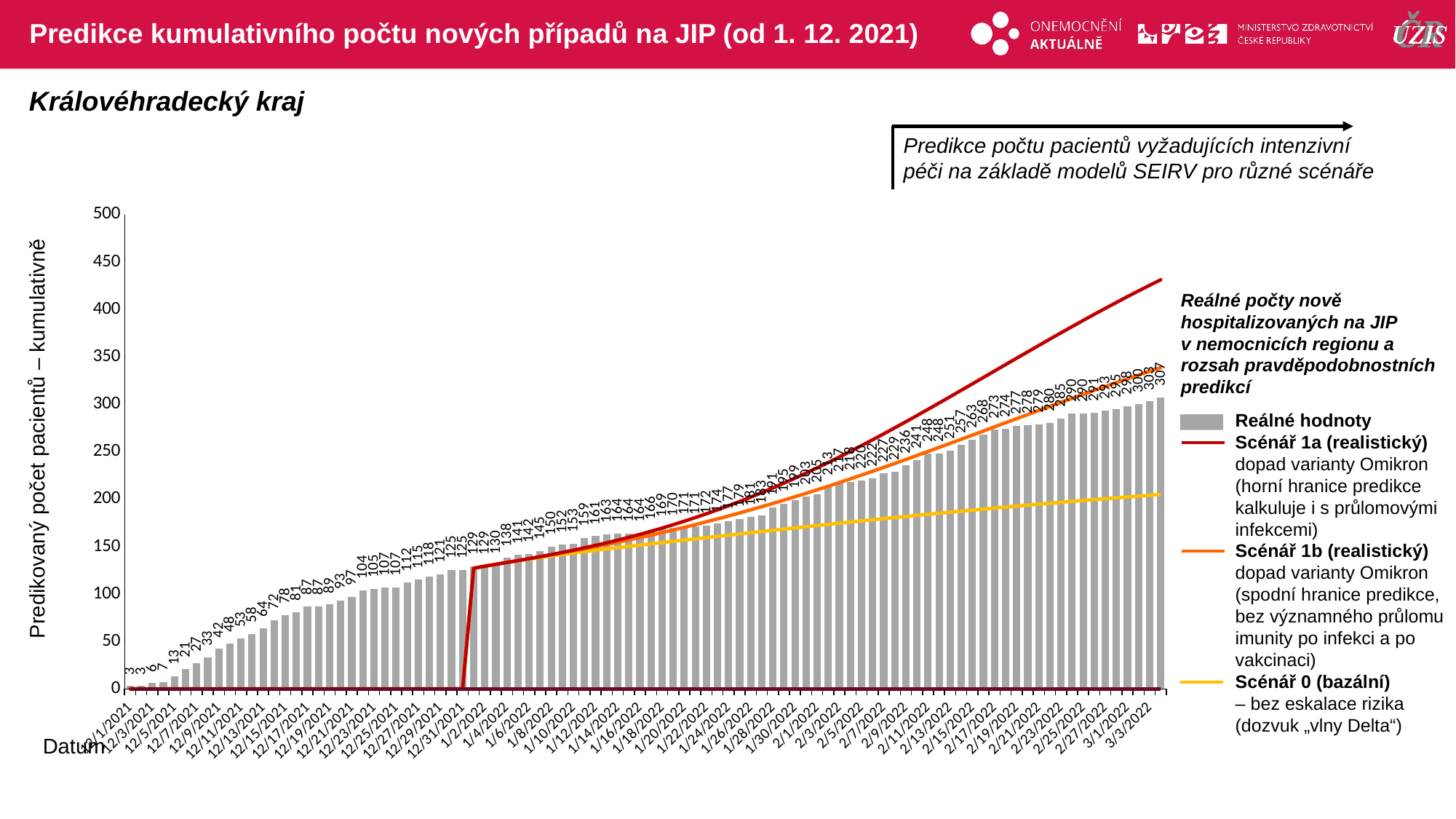

# Predikce kumulativního počtu nových případů na JIP (od 1. 12. 2021)
Královéhradecký kraj
Predikce počtu pacientů vyžadujících intenzivní péči na základě modelů SEIRV pro různé scénáře

### Chart

| Category |  |  |  |  |  |
|---|---|---|---|---|---|
| 44531 | 3.0 | None | None | None | None |
| 44532 | 3.0 | None | None | None | None |
| 44533 | 6.0 | None | None | None | None |
| 44534 | 7.0 | None | None | None | None |
| 44535 | 13.0 | None | None | None | None |
| 44536 | 21.0 | None | None | None | None |
| 44537 | 27.0 | None | None | None | None |
| 44538 | 33.0 | None | None | None | None |
| 44539 | 42.0 | None | None | None | None |
| 44540 | 48.0 | None | None | None | None |
| 44541 | 53.0 | None | None | None | None |
| 44542 | 58.0 | None | None | None | None |
| 44543 | 64.0 | None | None | None | None |
| 44544 | 72.0 | None | None | None | None |
| 44545 | 78.0 | None | None | None | None |
| 44546 | 81.0 | None | None | None | None |
| 44547 | 87.0 | None | None | None | None |
| 44548 | 87.0 | None | None | None | None |
| 44549 | 89.0 | None | None | None | None |
| 44550 | 93.0 | None | None | None | None |
| 44551 | 97.0 | None | None | None | None |
| 44552 | 104.0 | None | None | None | None |
| 44553 | 105.0 | None | None | None | None |
| 44554 | 107.0 | None | None | None | None |
| 44555 | 107.0 | None | None | None | None |
| 44556 | 112.0 | None | None | None | None |
| 44557 | 115.0 | None | None | None | None |
| 44558 | 118.0 | None | None | None | None |
| 44559 | 121.0 | None | None | None | None |
| 44560 | 125.0 | None | None | None | None |
| 44561 | 125.0 | None | None | None | None |
| 44562 | 129.0 | 127.1724727305596 | 127.1724727305596 | 127.1724727305596 | None |
| 44563 | 129.0 | 129.25927877702821 | 129.25927877702821 | 129.25927877702821 | None |
| 44564 | 130.0 | 131.2627991206332 | 131.2627991206332 | 131.2627991206332 | None |
| 44565 | 138.0 | 133.18542265658013 | 133.21346193330137 | 133.24150121002262 | None |
| 44566 | 141.0 | 135.02953823535822 | 135.1673457684753 | 135.23765520351927 | None |
| 44567 | 142.0 | 136.7995216964103 | 137.1438631690228 | 137.27907632776297 | None |
| 44568 | 145.0 | 138.49758208618107 | 139.151600134024 | 139.3829365809148 | None |
| 44569 | 150.0 | 140.12591935592022 | 141.19709165739124 | 141.56230595079793 | None |
| 44570 | 152.0 | 141.6867191782628 | 143.28594188642228 | 143.82839273200906 | None |
| 44571 | 153.0 | 143.18214830546736 | 145.4232278037414 | 146.19135088979638 | None |
| 44572 | 159.0 | 144.6307951352104 | 147.61359845382282 | 148.66047851310825 | None |
| 44573 | 161.0 | 146.04651320493326 | 149.86123744479985 | 151.24414281821137 | None |
| 44574 | 163.0 | 147.43778274838752 | 152.1696008880395 | 153.9492560278397 | None |
| 44575 | 164.0 | 148.8100423441698 | 154.54172492917183 | 156.78189043325364 | None |
| 44576 | 164.0 | 150.1670581981797 | 156.9802664826251 | 159.7473598633094 | None |
| 44577 | 164.0 | 151.5116998405219 | 159.48751281151547 | 162.85023884423885 | None |
| 44578 | 166.0 | 152.84627619360916 | 162.06549095940832 | 166.0945814631736 | None |
| 44579 | 169.0 | 154.1726537630574 | 164.71597971102776 | 169.48394528956155 | None |
| 44580 | 170.0 | 155.49227648552036 | 167.44051330060654 | 173.0213987918686 | None |
| 44581 | 171.0 | 156.8060404686044 | 170.24046176140547 | 176.7096820366155 | None |
| 44582 | 171.0 | 158.1145091825371 | 173.11689834899573 | 180.55094153494488 | None |
| 44583 | 172.0 | 159.41797205432854 | 176.07065506208255 | 184.54684128426737 | None |
| 44584 | 174.0 | 160.71648023936388 | 179.10231694427358 | 188.69855137179871 | None |
| 44585 | 177.0 | 162.00993714060698 | 182.21222771674908 | 193.00675923989857 | None |
| 44586 | 179.0 | 163.29812886839758 | 185.40048467479633 | 197.47165947914232 | None |
| 44587 | 181.0 | 164.58074989948287 | 188.66692521297108 | 202.09292687864087 | None |
| 44588 | 183.0 | 165.8574699127995 | 192.01112230500837 | 206.8697073858643 | None |
| 44589 | 191.0 | 167.12787289329 | 195.4323348069765 | 211.80051871294984 | None |
| 44590 | 195.0 | 168.3915065443728 | 198.929506540787 | 216.8832485037199 | None |
| 44591 | 199.0 | 169.64789519423263 | 202.50129943935644 | 222.11522062400783 | None |
| 44592 | 203.0 | 170.89655819294893 | 206.1460499359518 | 227.49310794034756 | None |
| 44593 | 205.0 | 172.1370202366534 | 209.86173931863252 | 233.01287302885805 | None |
| 44594 | 213.0 | 173.36881617019225 | 213.6460333157899 | 238.66984734632166 | None |
| 44595 | 217.0 | 174.59150059997177 | 217.49626700962057 | 244.45870105713226 | None |
| 44596 | 218.0 | 175.80462720456725 | 221.4094184603429 | 250.3733902817258 | None |
| 44597 | 220.0 | 177.007756754833 | 225.38212823697324 | 256.4071961581358 | None |
| 44598 | 222.0 | 178.20048446578454 | 229.41071488446383 | 262.552755776266 | None |
| 44599 | 227.0 | 179.38241976693186 | 233.49119054358576 | 268.8020934176587 | None |
| 44600 | 229.0 | 180.55317310842602 | 237.61927852556596 | 275.14665570476836 | None |
| 44601 | 236.0 | 181.71242876702908 | 241.79059375192406 | 281.5776724806336 | None |
| 44602 | 241.0 | 182.85992572289814 | 246.00062785733851 | 288.0861270146114 | None |
| 44603 | 248.0 | 183.99542531939187 | 250.24473184583172 | 294.6627213147469 | None |
| 44604 | 248.0 | 185.1187118305612 | 254.5181214014273 | 301.29788674908684 | None |
| 44605 | 251.0 | 186.22959256080316 | 258.81589451377937 | 307.9818192969401 | None |
| 44606 | 257.0 | 187.32789770874487 | 263.1330555017353 | 314.70452759600124 | None |
| 44607 | 263.0 | 188.4134799276058 | 267.46454168538753 | 321.4558862864547 | None |
| 44608 | 268.0 | 189.48621334444874 | 271.8052504296322 | 328.2256900980934 | None |
| 44609 | 273.0 | 190.54599212737148 | 276.1500657534292 | 335.0037070688364 | None |
| 44610 | 274.0 | 191.59272831668696 | 280.4938829310814 | 341.7797277472895 | None |
| 44611 | 277.0 | 192.62635021255383 | 284.8316345870212 | 348.54361738231825 | None |
| 44612 | 278.0 | 193.64680090016878 | 289.15831655823837 | 355.2853676479016 | None |
| 44613 | 279.0 | 194.65403688221673 | 293.4690131035857 | 361.9951470617453 | None |
| 44614 | 280.0 | 195.6480269743922 | 297.7589217234356 | 368.6633506245941 | None |
| 44615 | 285.0 | 196.62875128414382 | 302.02337676370723 | 375.28064702828686 | None |
| 44616 | 290.0 | 197.5962003324034 | 306.25787168288684 | 381.83802318979474 | None |
| 44617 | 290.0 | 198.550374402537 | 310.45808011976646 | 388.32682638670343 | None |
| 44618 | 291.0 | 199.4912827232457 | 314.6198743151785 | 394.73880110067637 | None |
| 44619 | 293.0 | 200.41894284604012 | 318.7393418815422 | 401.06612255655267 | None |
| 44620 | 295.0 | 201.33338008877257 | 322.8128004198853 | 407.301425956388 | None |
| 44621 | 298.0 | 202.2346270624199 | 326.8368099717832 | 413.43783138333293 | None |
| 44622 | 300.0 | 203.12272324453895 | 330.8081831722444 | 419.46896410740436 | None |
| 44623 | 303.0 | 203.9977145956841 | 334.72399307725345 | 425.3889702405715 | None |
| 44624 | 307.0 | 204.85965325013288 | 338.58157878164815 | 431.19252797250994 | None |
|  | None | None | None | None | None |
|  | None | None | None | None | None |
Reálné počty nově hospitalizovaných na JIP v nemocnicích regionu a rozsah pravděpodobnostních predikcí
Reálné hodnoty
Scénář 1a (realistický)  dopad varianty Omikron (horní hranice predikce kalkuluje i s průlomovými infekcemi)
Scénář 1b (realistický)   dopad varianty Omikron (spodní hranice predikce, bez významného průlomu imunity po infekci a po vakcinaci)
Scénář 0 (bazální)
– bez eskalace rizika (dozvuk „vlny Delta“)

Predikovaný počet pacientů – kumulativně
Datum